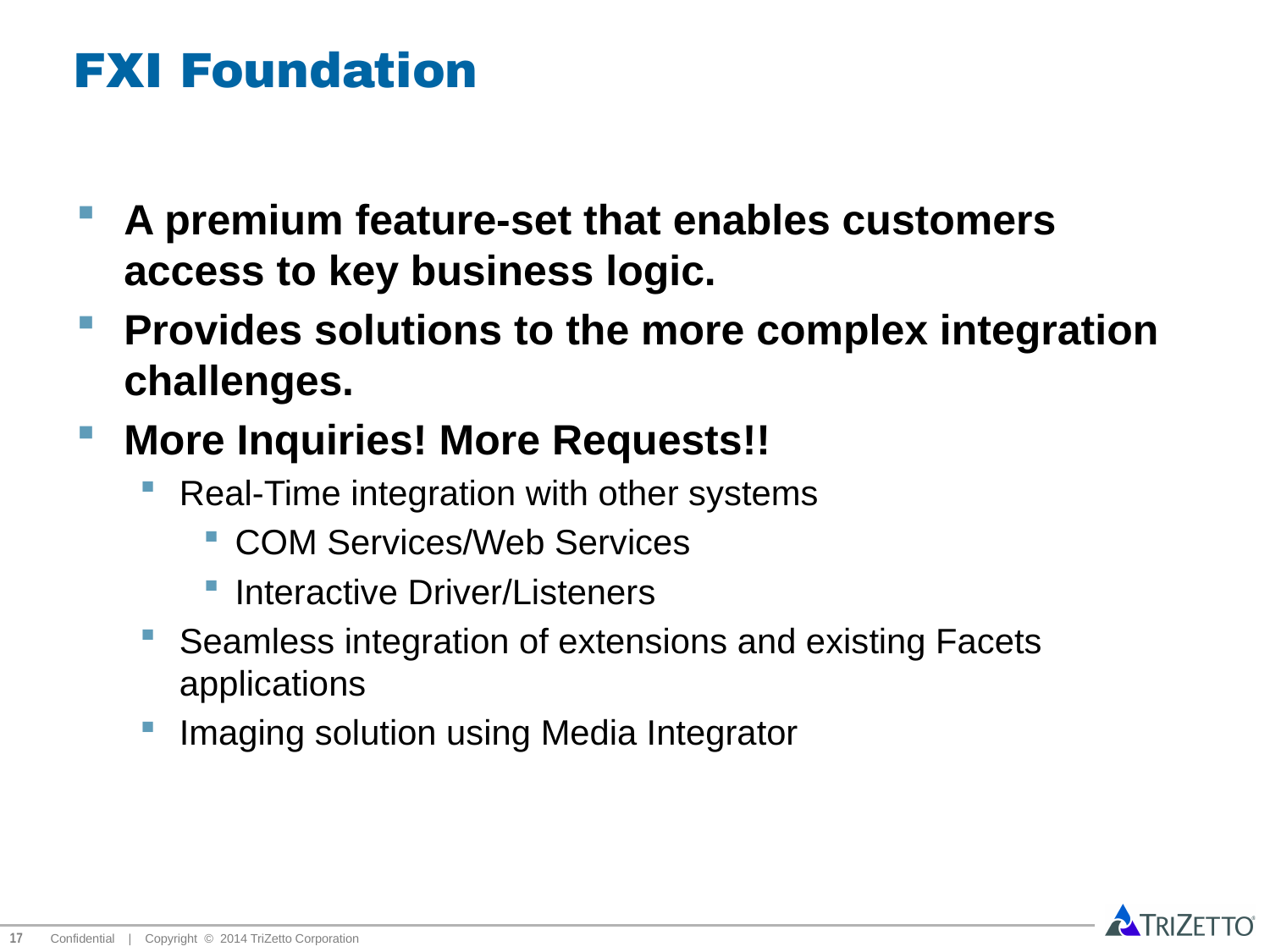

# FXI Foundation
A premium feature-set that enables customers access to key business logic.
Provides solutions to the more complex integration challenges.
More Inquiries! More Requests!!
Real-Time integration with other systems
COM Services/Web Services
Interactive Driver/Listeners
Seamless integration of extensions and existing Facets applications
Imaging solution using Media Integrator